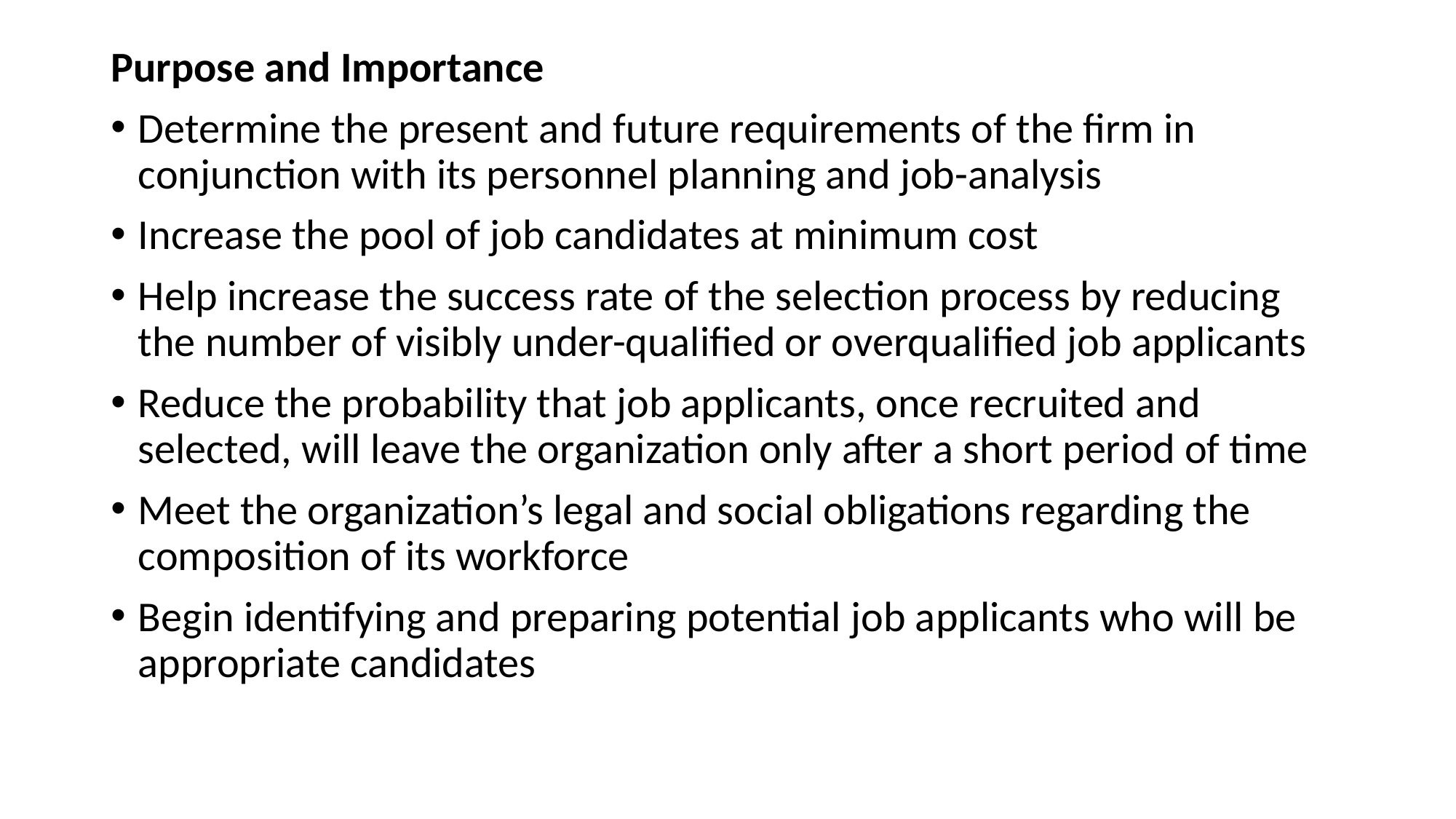

Purpose and Importance
Determine the present and future requirements of the firm in conjunction with its personnel planning and job-analysis
Increase the pool of job candidates at minimum cost
Help increase the success rate of the selection process by reducing the number of visibly under-qualified or overqualified job applicants
Reduce the probability that job applicants, once recruited and selected, will leave the organization only after a short period of time
Meet the organization’s legal and social obligations regarding the composition of its workforce
Begin identifying and preparing potential job applicants who will be appropriate candidates